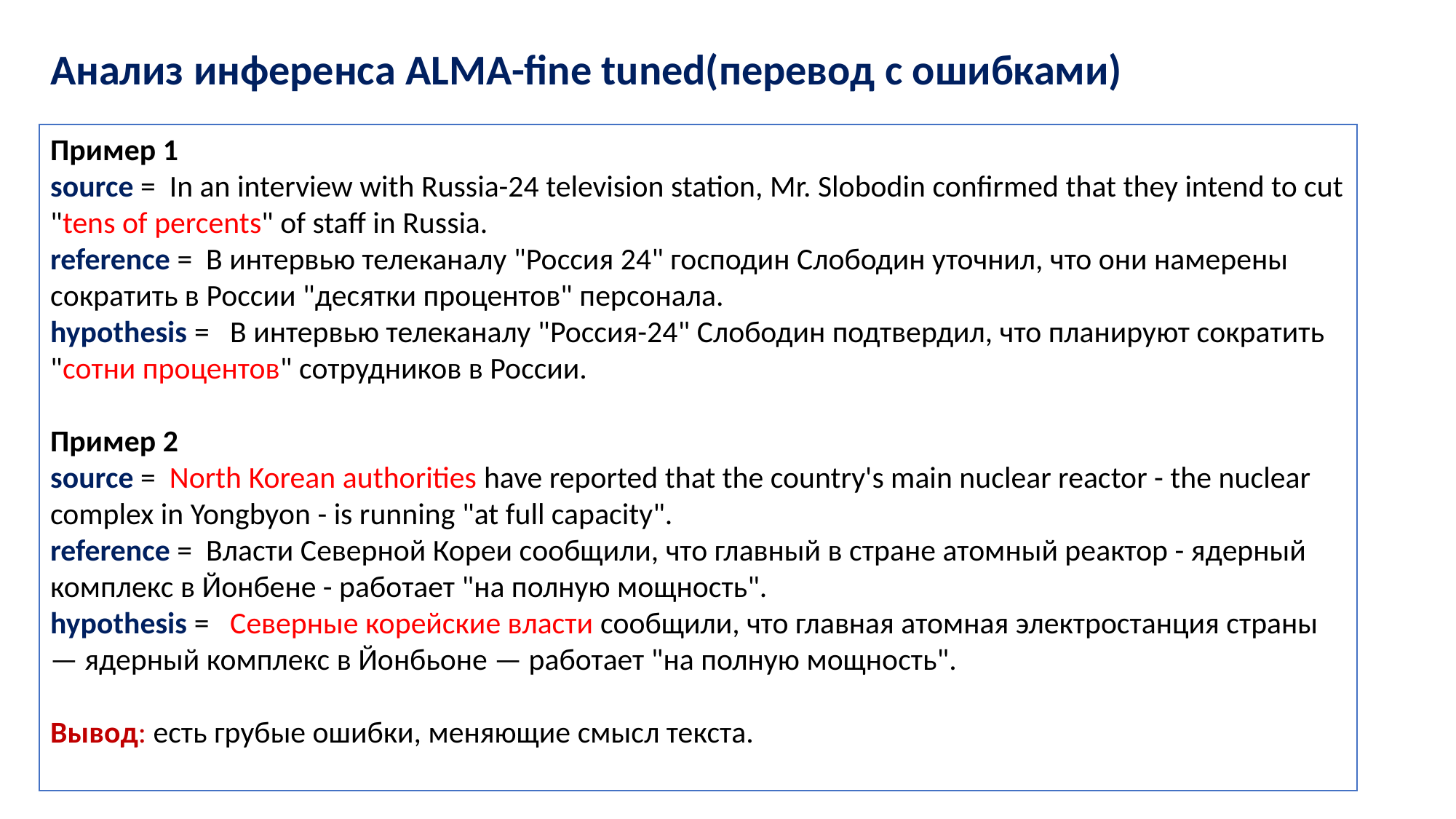

Анализ инференса ALMA-fine tuned(перевод с ошибками)
Пример 1
source =  In an interview with Russia-24 television station, Mr. Slobodin confirmed that they intend to cut "tens of percents" of staff in Russia.
reference =  В интервью телеканалу "Россия 24" господин Слободин уточнил, что они намерены сократить в России "десятки процентов" персонала.
hypothesis =   В интервью телеканалу "Россия-24" Слободин подтвердил, что планируют сократить "сотни процентов" сотрудников в России.

Пример 2
source =  North Korean authorities have reported that the country's main nuclear reactor - the nuclear complex in Yongbyon - is running "at full capacity".
reference =  Власти Северной Кореи сообщили, что главный в стране атомный реактор - ядерный комплекс в Йонбене - работает "на полную мощность".
hypothesis =   Северные корейские власти сообщили, что главная атомная электростанция страны — ядерный комплекс в Йонбьоне — работает "на полную мощность".

Вывод: есть грубые ошибки, меняющие смысл текста.